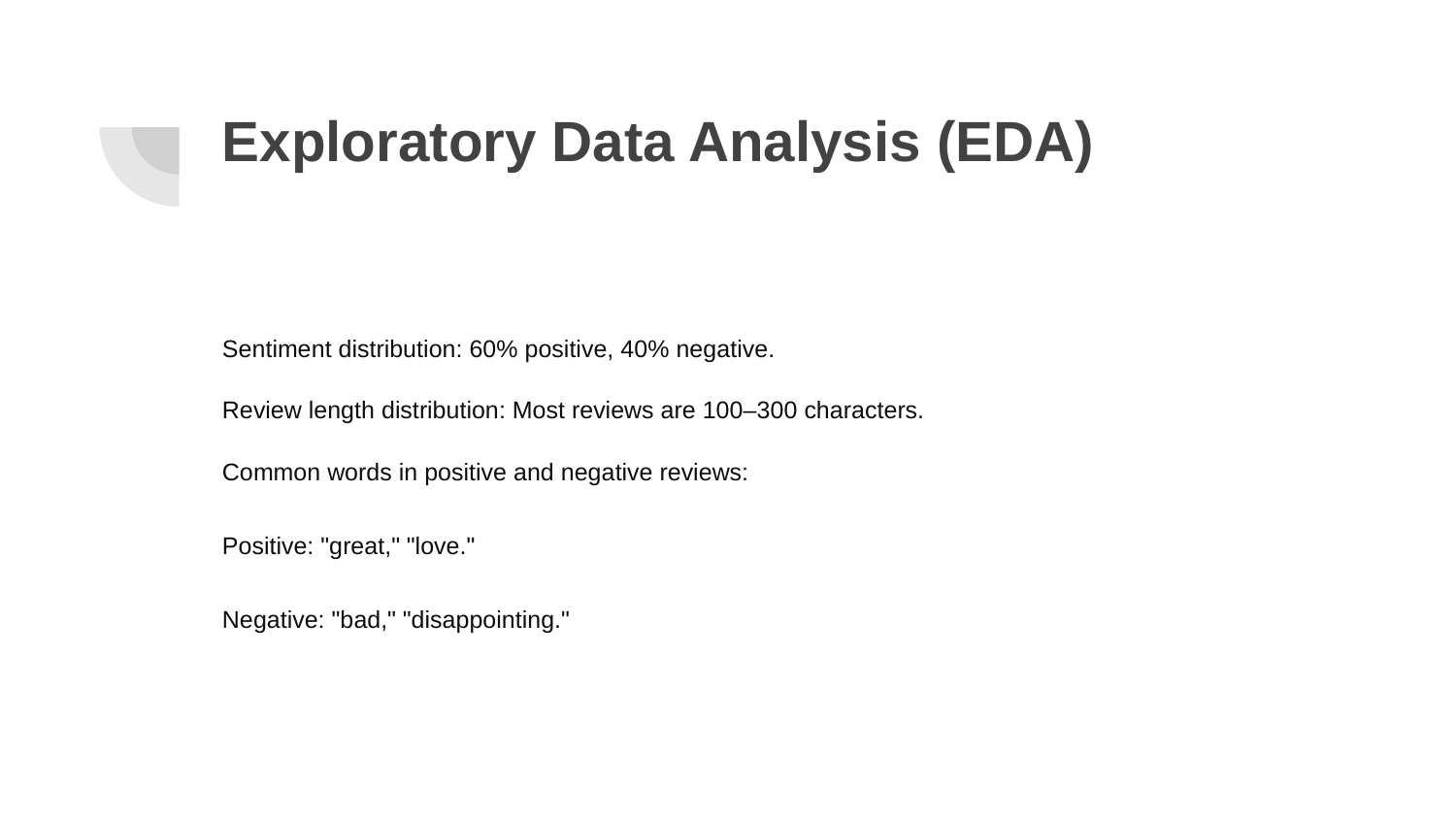

# Exploratory Data Analysis (EDA)
Sentiment distribution: 60% positive, 40% negative.
Review length distribution: Most reviews are 100–300 characters.
Common words in positive and negative reviews:
Positive: "great," "love."
Negative: "bad," "disappointing."